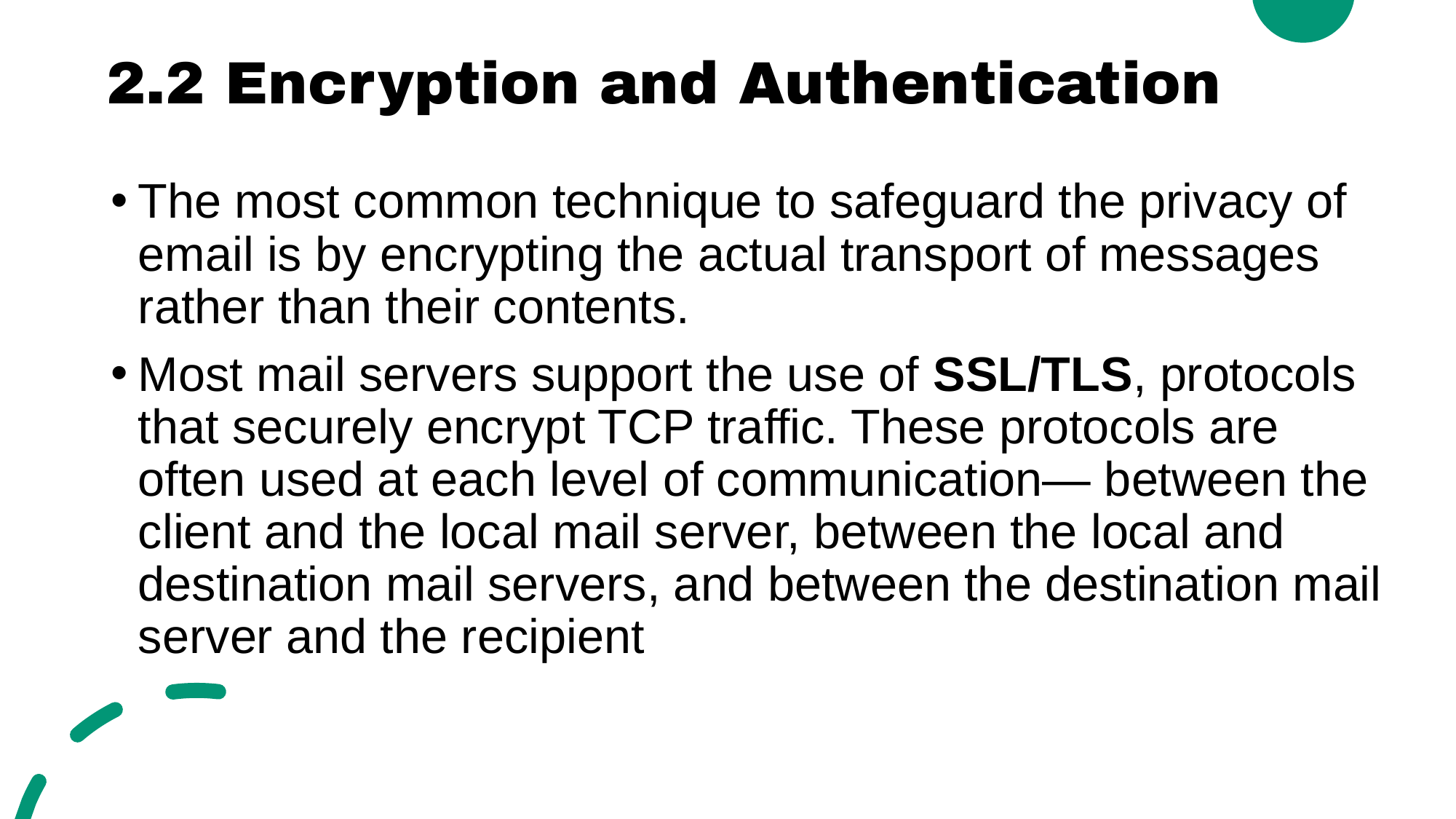

# 2.2 Encryption and Authentication
The most common technique to safeguard the privacy of email is by encrypting the actual transport of messages rather than their contents.
Most mail servers support the use of SSL/TLS, protocols that securely encrypt TCP traffic. These protocols are often used at each level of communication— between the client and the local mail server, between the local and destination mail servers, and between the destination mail server and the recipient